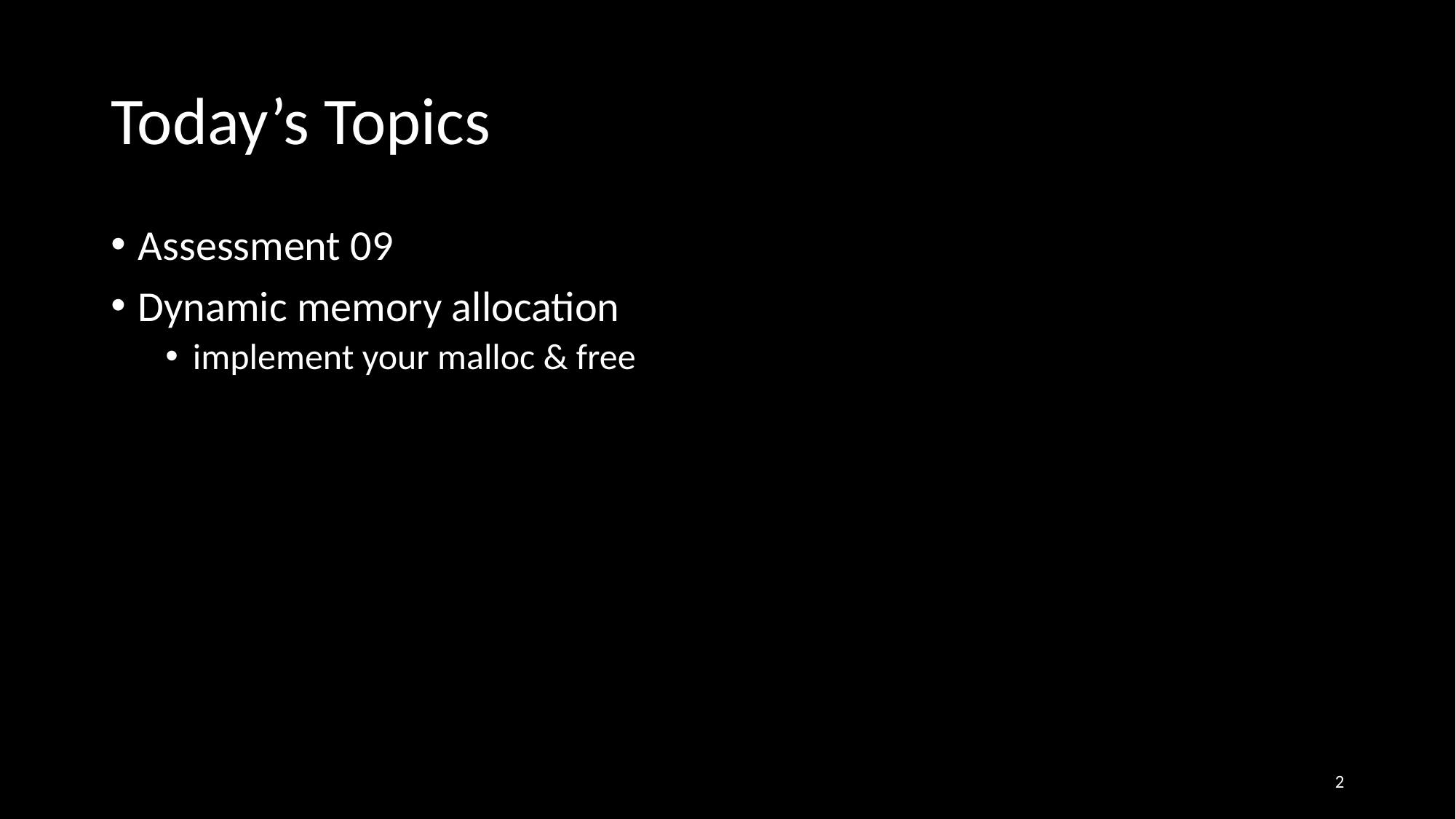

# Today’s Topics
Assessment 09
Dynamic memory allocation
implement your malloc & free

2